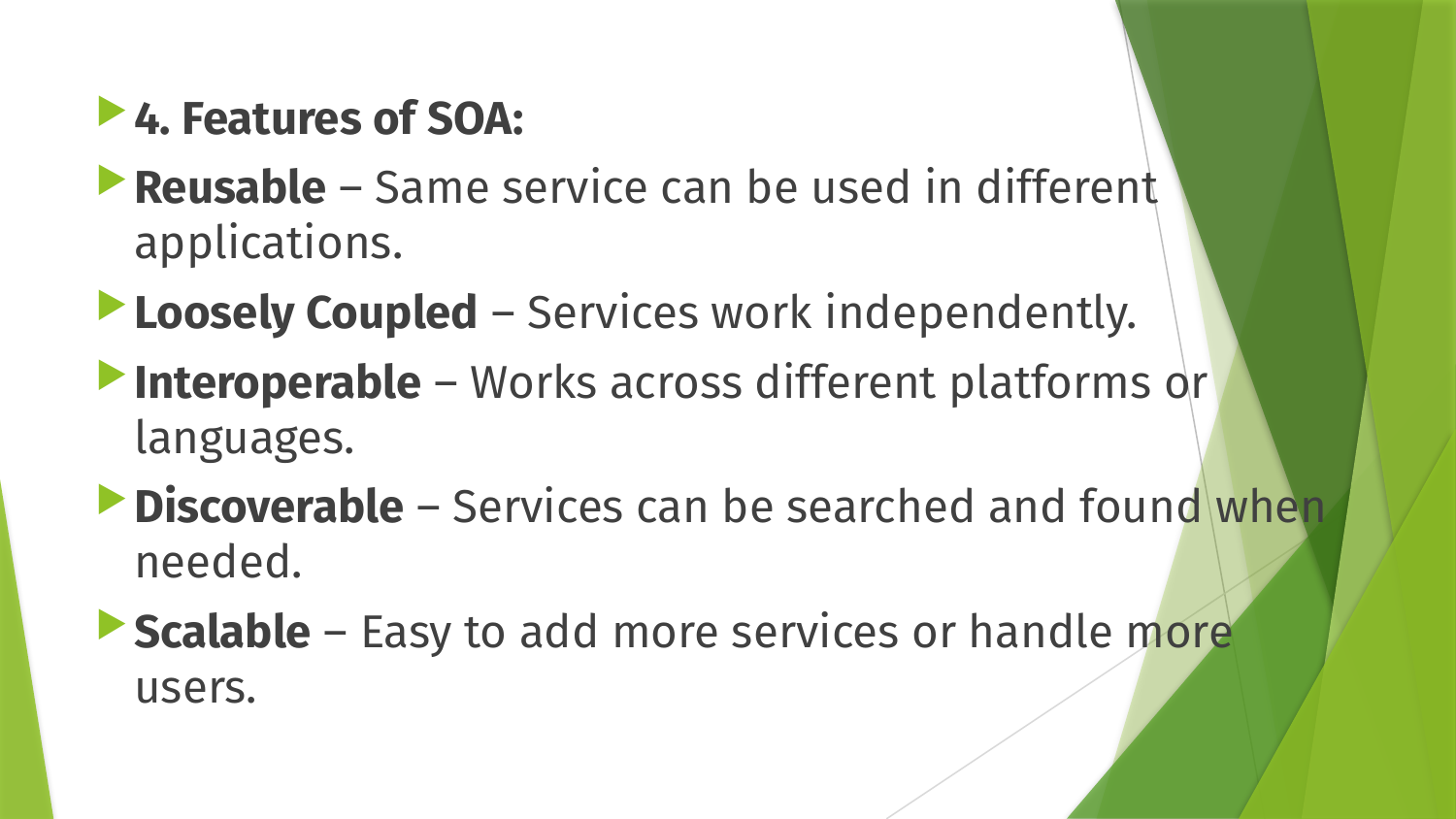

4. Features of SOA:
Reusable – Same service can be used in different applications.
Loosely Coupled – Services work independently.
Interoperable – Works across different platforms or languages.
Discoverable – Services can be searched and found when needed.
Scalable – Easy to add more services or handle more users.